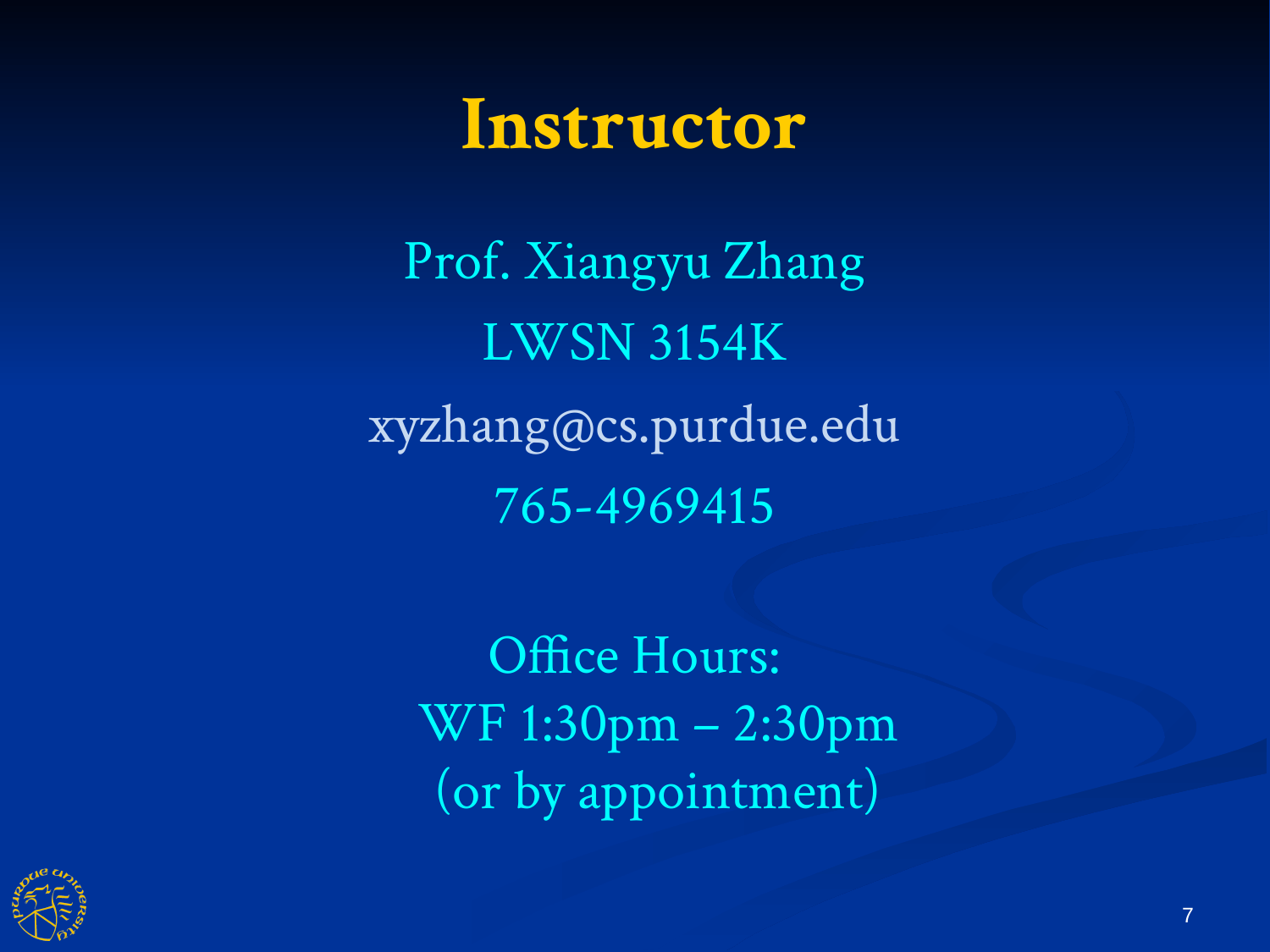

Instructor
Prof. Xiangyu Zhang
LWSN 3154K
xyzhang@cs.purdue.edu
765-4969415
Office Hours:
WF 1:30pm – 2:30pm
(or by appointment)
7